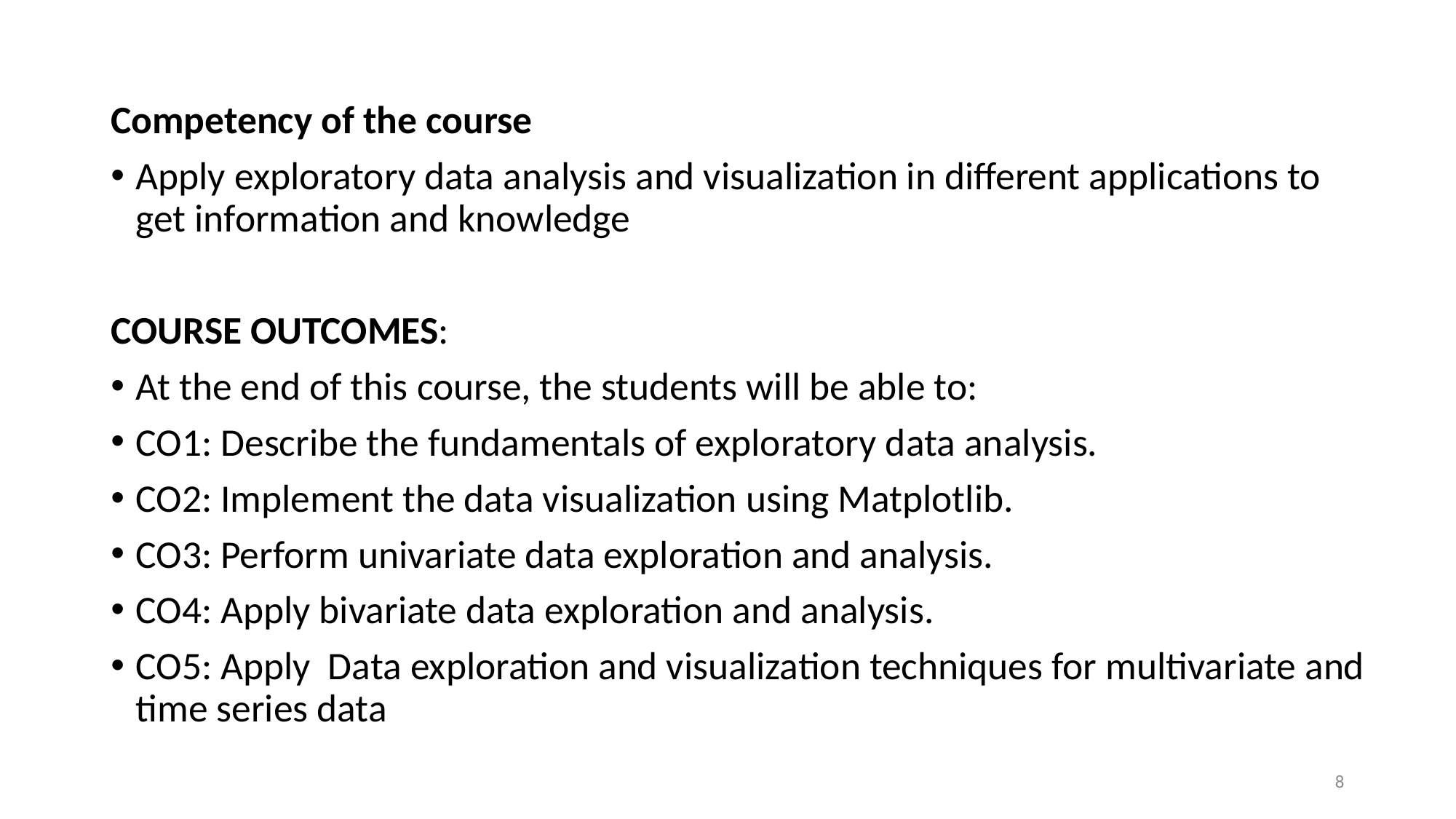

Competency of the course
Apply exploratory data analysis and visualization in different applications to get information and knowledge

COURSE OUTCOMES:
At the end of this course, the students will be able to:
CO1: Describe the fundamentals of exploratory data analysis.
CO2: Implement the data visualization using Matplotlib.
CO3: Perform univariate data exploration and analysis.
CO4: Apply bivariate data exploration and analysis.
CO5: Apply  Data exploration and visualization techniques for multivariate and time series data
8